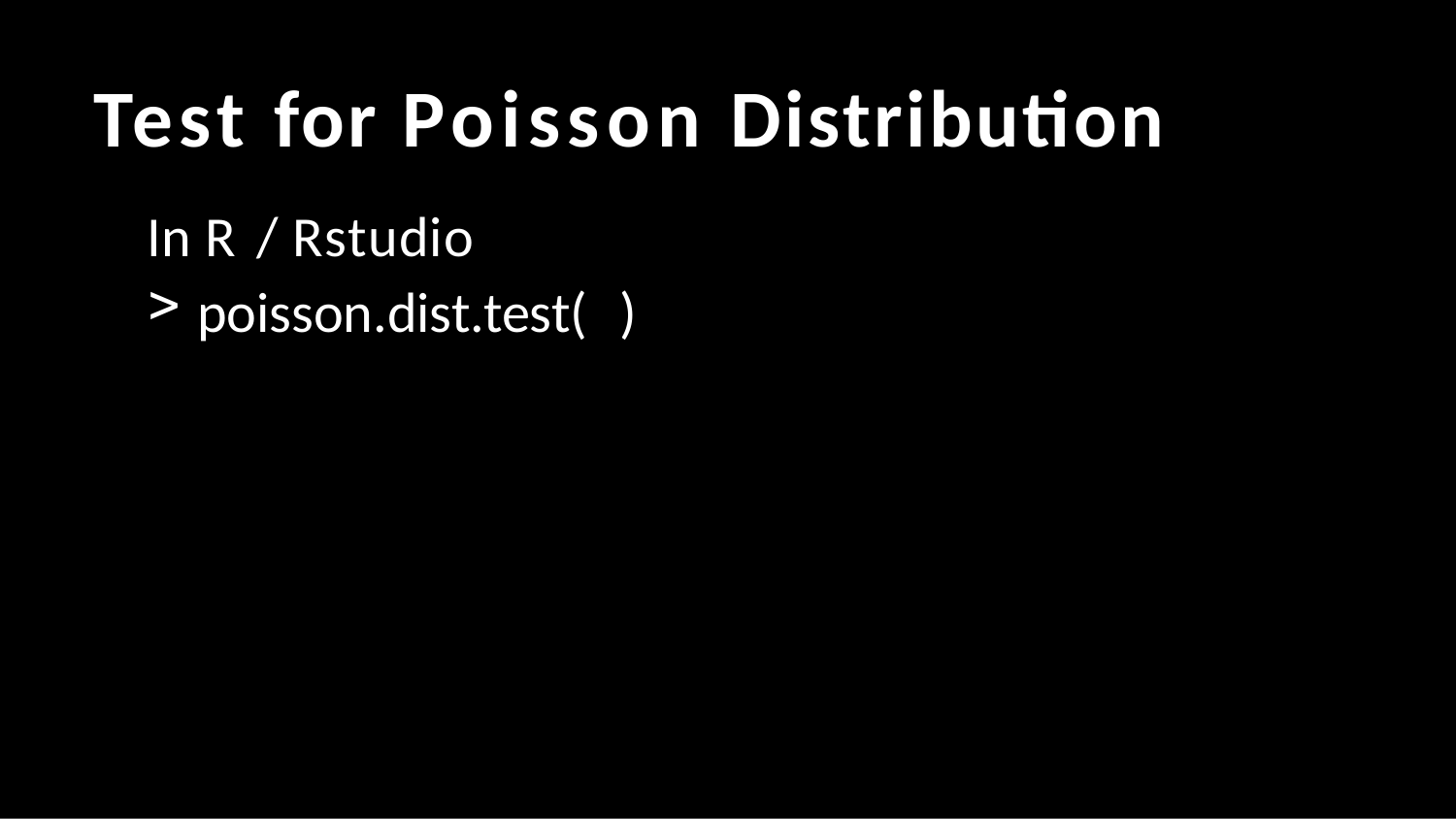

# Test for Poisson Distribution
In R / Rstudio
poisson.dist.test(  )